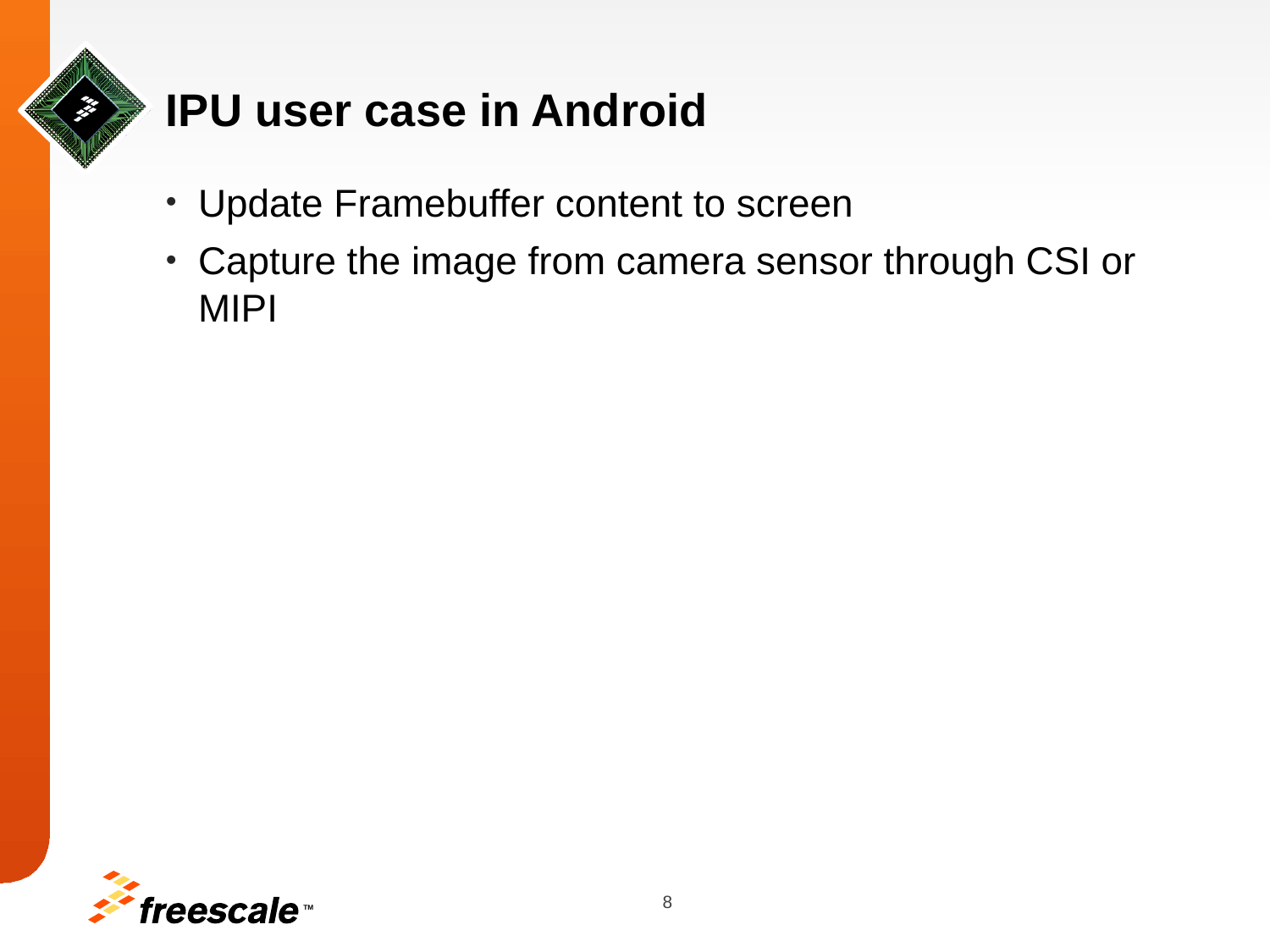

# IPU user case in Android
Update Framebuffer content to screen
Capture the image from camera sensor through CSI or MIPI